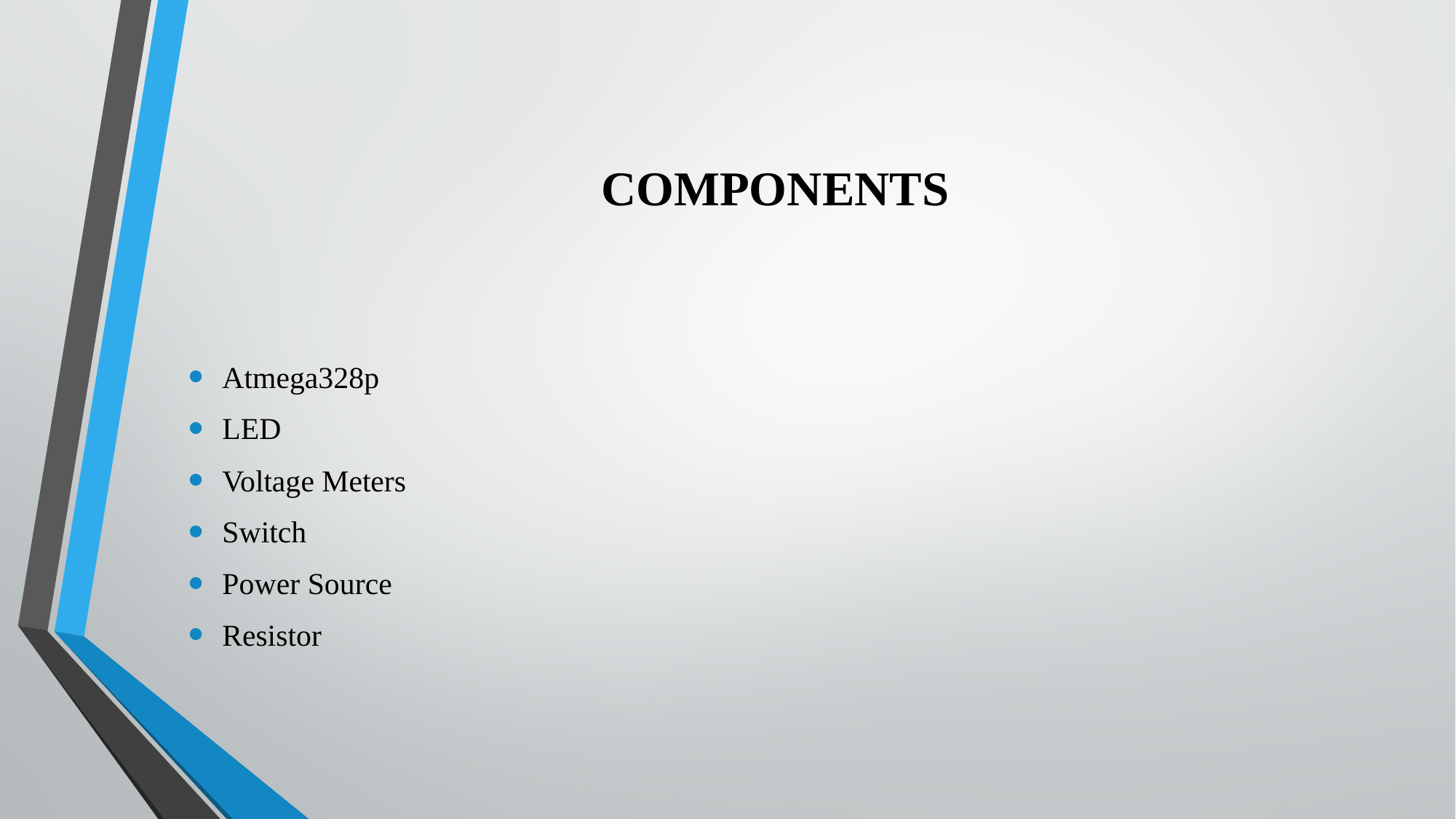

# COMPONENTS
Atmega328p
LED
Voltage Meters
Switch
Power Source
Resistor